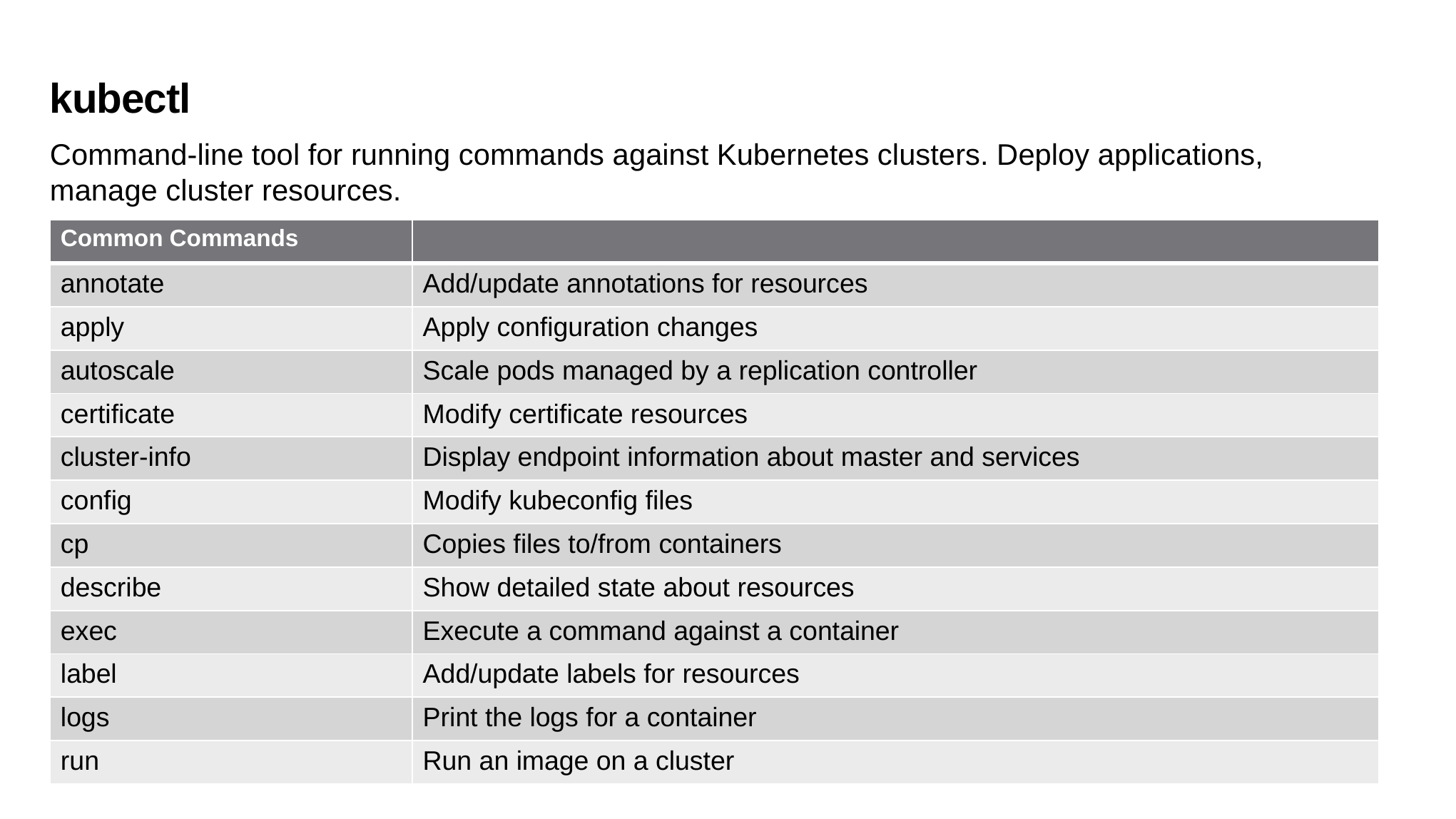

# kubectl
Command-line tool for running commands against Kubernetes clusters. Deploy applications, manage cluster resources.
| Common Commands |  |
| --- | --- |
| annotate | Add/update annotations for resources |
| apply | Apply configuration changes |
| autoscale | Scale pods managed by a replication controller |
| certificate | Modify certificate resources |
| cluster-info | Display endpoint information about master and services |
| config | Modify kubeconfig files |
| cp | Copies files to/from containers |
| describe | Show detailed state about resources |
| exec | Execute a command against a container |
| label | Add/update labels for resources |
| logs | Print the logs for a container |
| run | Run an image on a cluster |